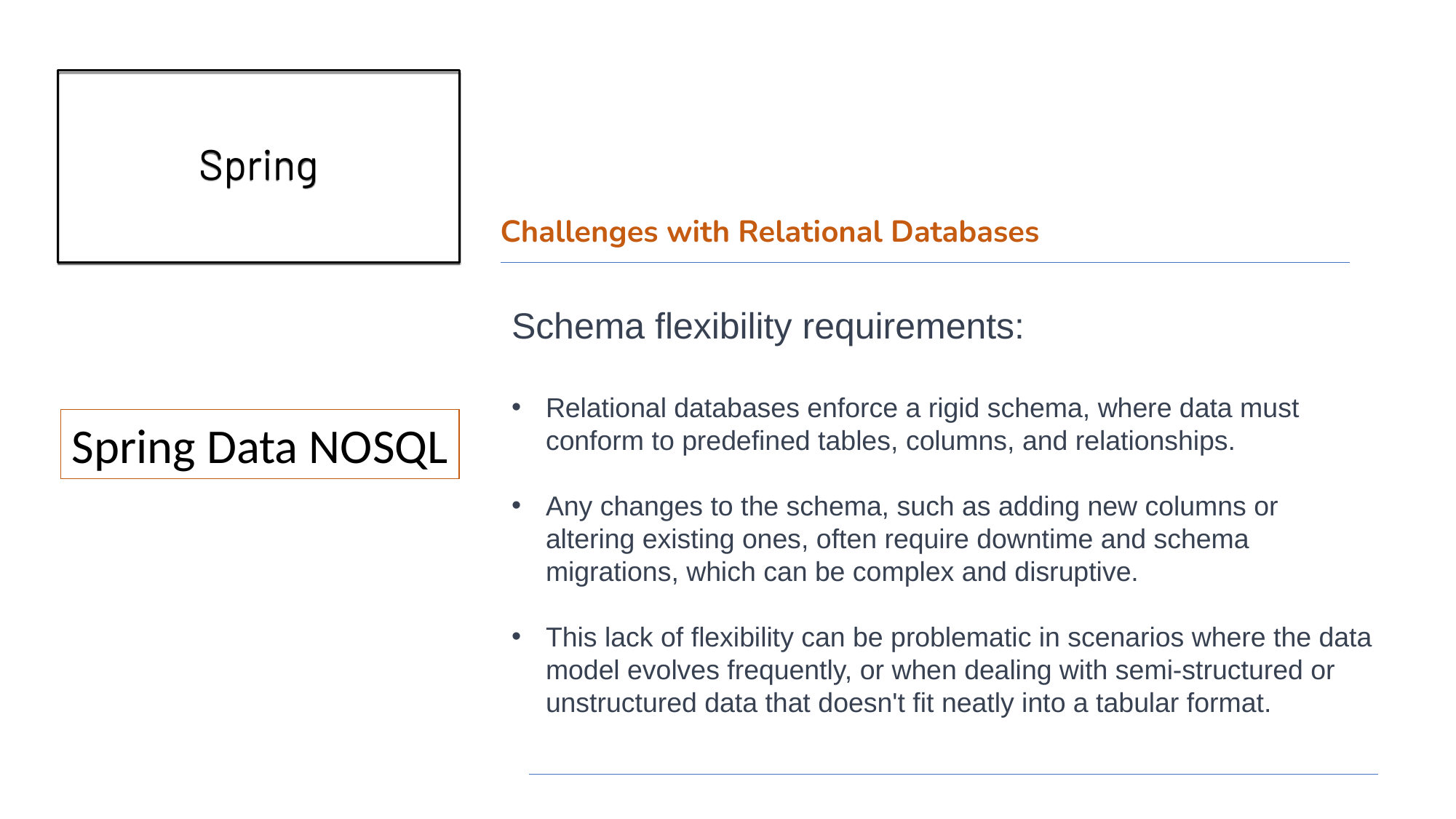

# Spring
Challenges with Relational Databases
Schema flexibility requirements:

Relational databases enforce a rigid schema, where data must conform to predefined tables, columns, and relationships.

Any changes to the schema, such as adding new columns or altering existing ones, often require downtime and schema migrations, which can be complex and disruptive.

This lack of flexibility can be problematic in scenarios where the data model evolves frequently, or when dealing with semi-structured or unstructured data that doesn't fit neatly into a tabular format.

Spring Data NOSQL